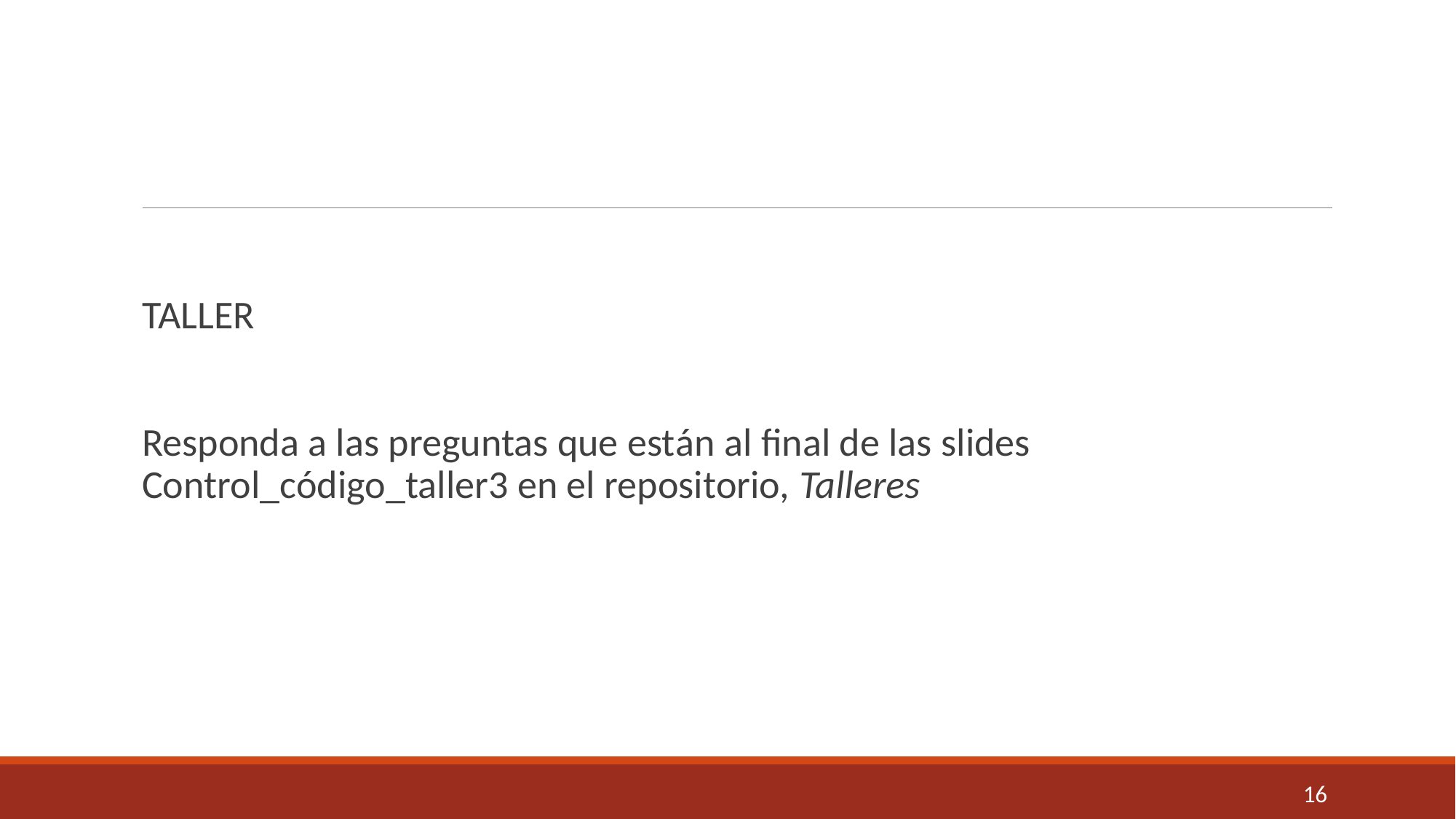

TALLER

Responda a las preguntas que están al final de las slides Control_código_taller3 en el repositorio, Talleres
16